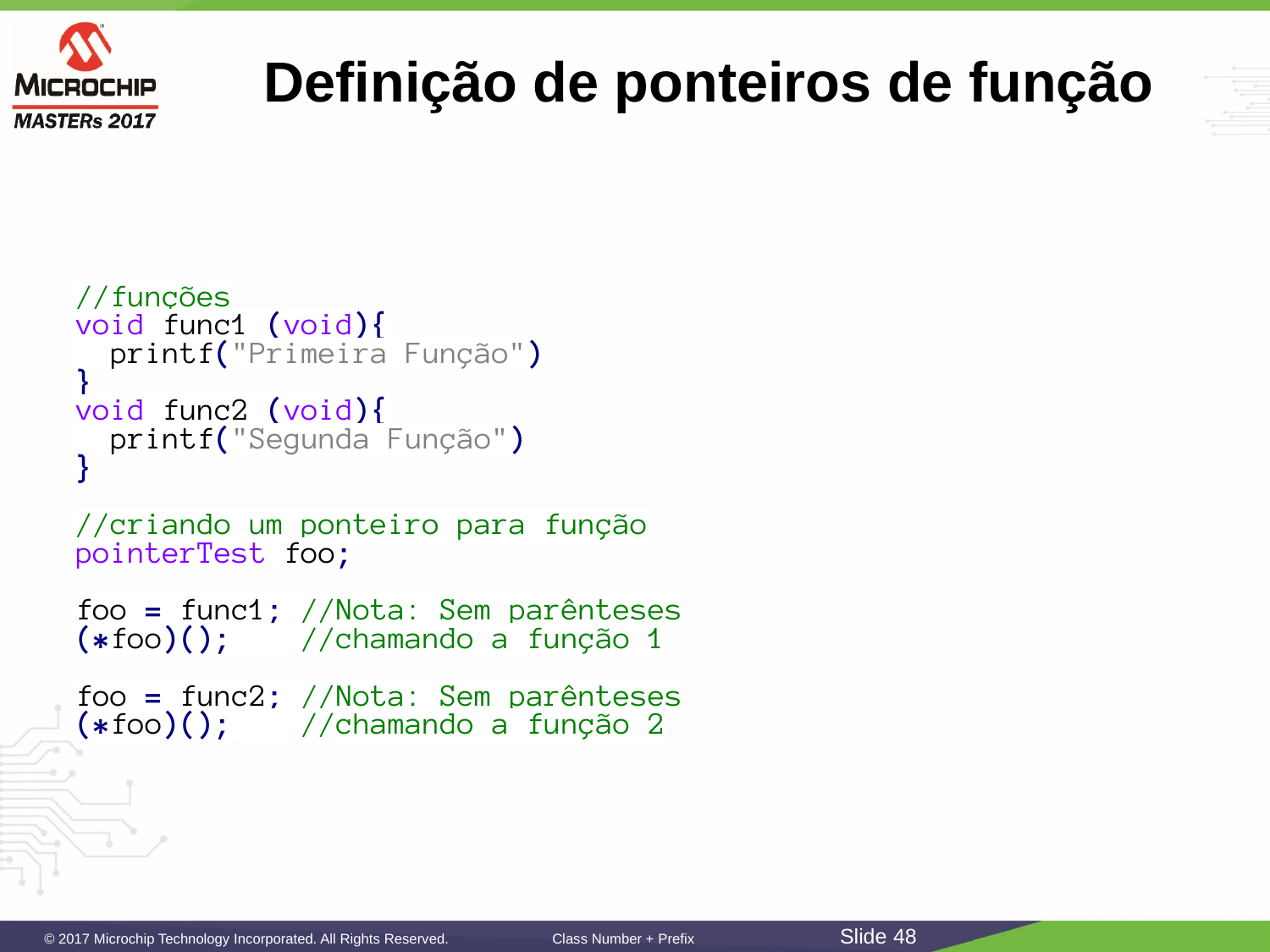

# Definição de ponteiros de função
//funções
void func1 (void){
  printf("Primeira Função")
}
void func2 (void){
  printf("Segunda Função")
}

//criando um ponteiro para função
pointerTest foo;

foo = func1; //Nota: Sem parênteses
(*foo)();    //chamando a função 1

foo = func2; //Nota: Sem parênteses
(*foo)();    //chamando a função 2